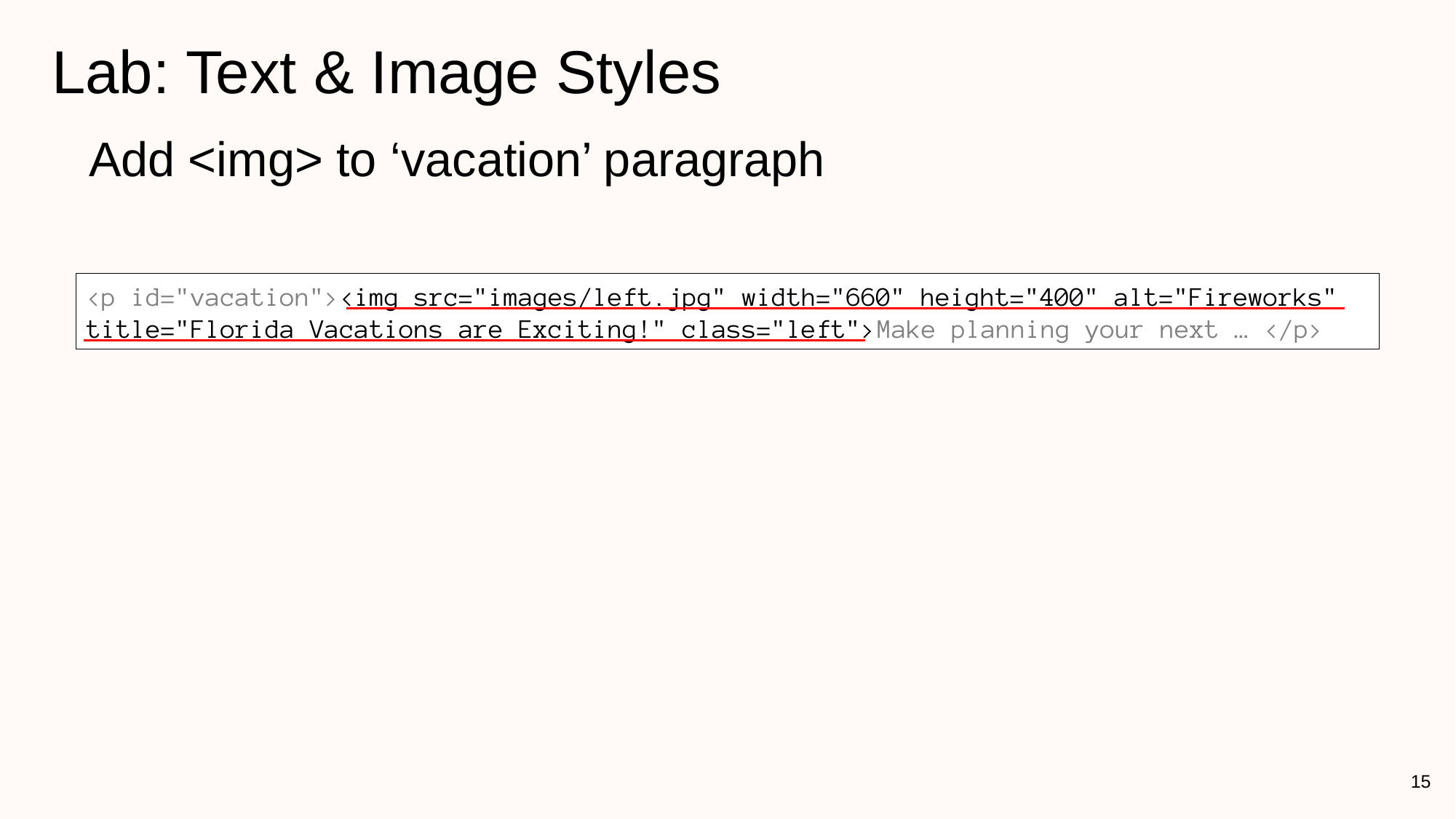

# Lab: Text & Image Styles
Add <img> to ‘vacation’ paragraph
<p id="vacation"><img src="images/left.jpg" width="660" height="400" alt="Fireworks" title="Florida Vacations are Exciting!" class="left">Make planning your next … </p>
p id="vacation">Make planning your next … </p>
15